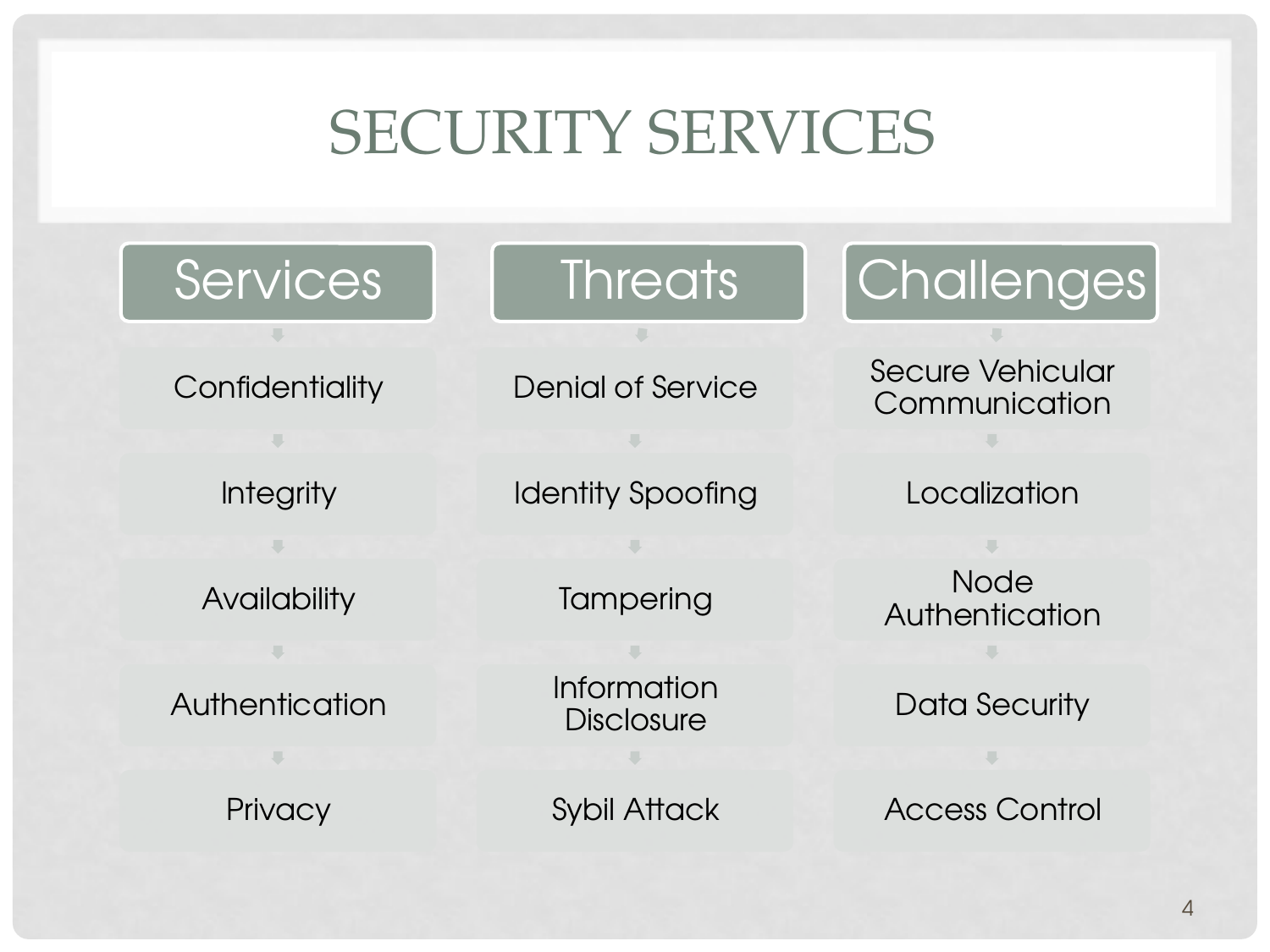

# Security Services
Services
Confidentiality
Integrity
Availability
Authentication
Privacy
Threats
Denial of Service
Identity Spoofing
Tampering
Information Disclosure
Sybil Attack
Challenges
Secure Vehicular Communication
Localization
Node Authentication
Data Security
Access Control
4